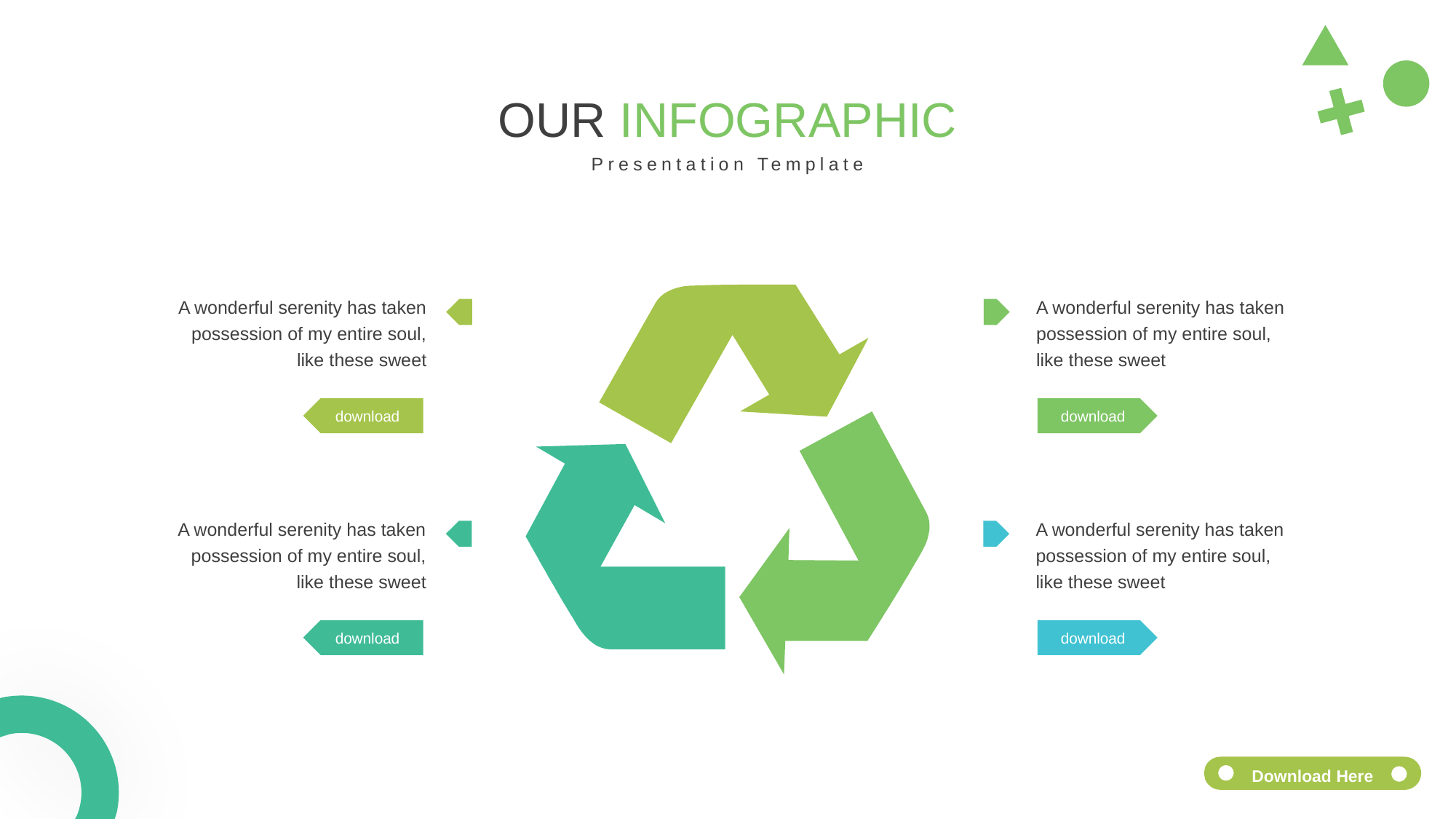

OUR INFOGRAPHIC
Presentation Template

A wonderful serenity has taken possession of my entire soul, like these sweet
A wonderful serenity has taken possession of my entire soul, like these sweet

download
download
A wonderful serenity has taken possession of my entire soul, like these sweet
A wonderful serenity has taken possession of my entire soul, like these sweet

download
download

Download Here